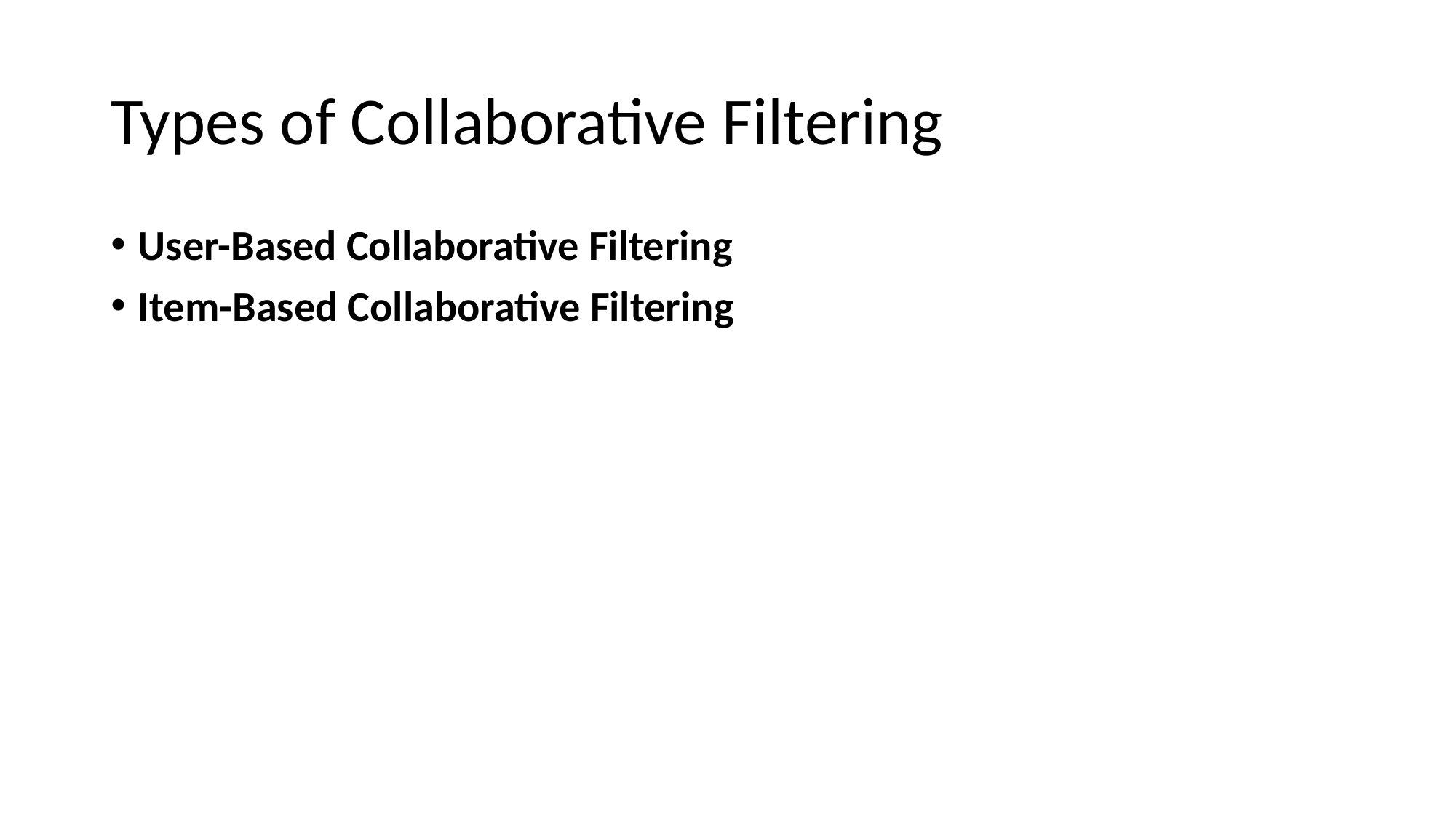

# Types of Collaborative Filtering
User-Based Collaborative Filtering
Item-Based Collaborative Filtering